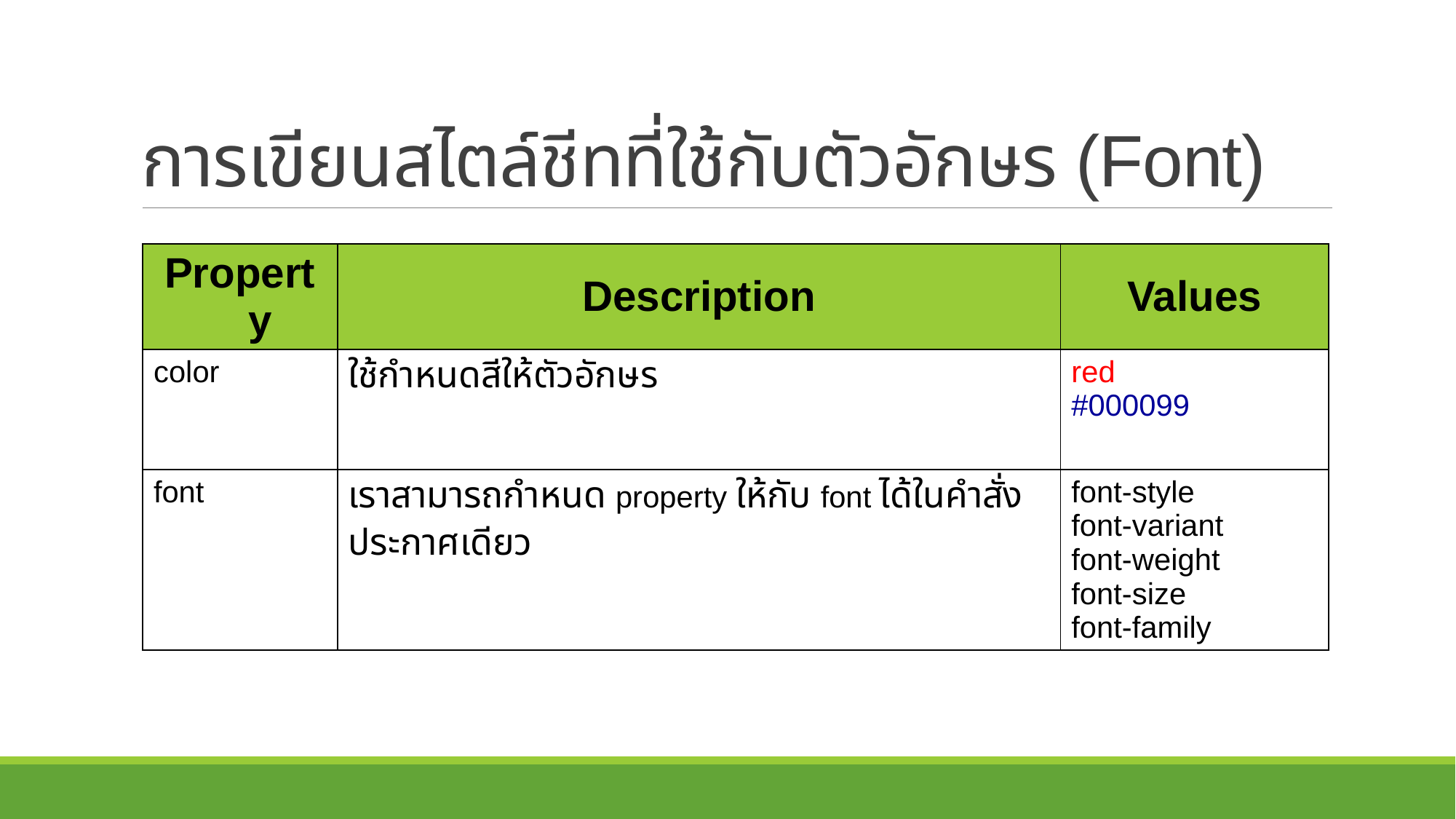

# การเขียนสไตล์ชีทที่ใช้กับตัวอักษร (Font)
| Property | Description | Values |
| --- | --- | --- |
| color | ใช้กำหนดสีให้ตัวอักษร | red #000099 |
| font | เราสามารถกำหนด property ให้กับ font ได้ในคำสั่งประกาศเดียว | font-style font-variant font-weight font-size font-family |